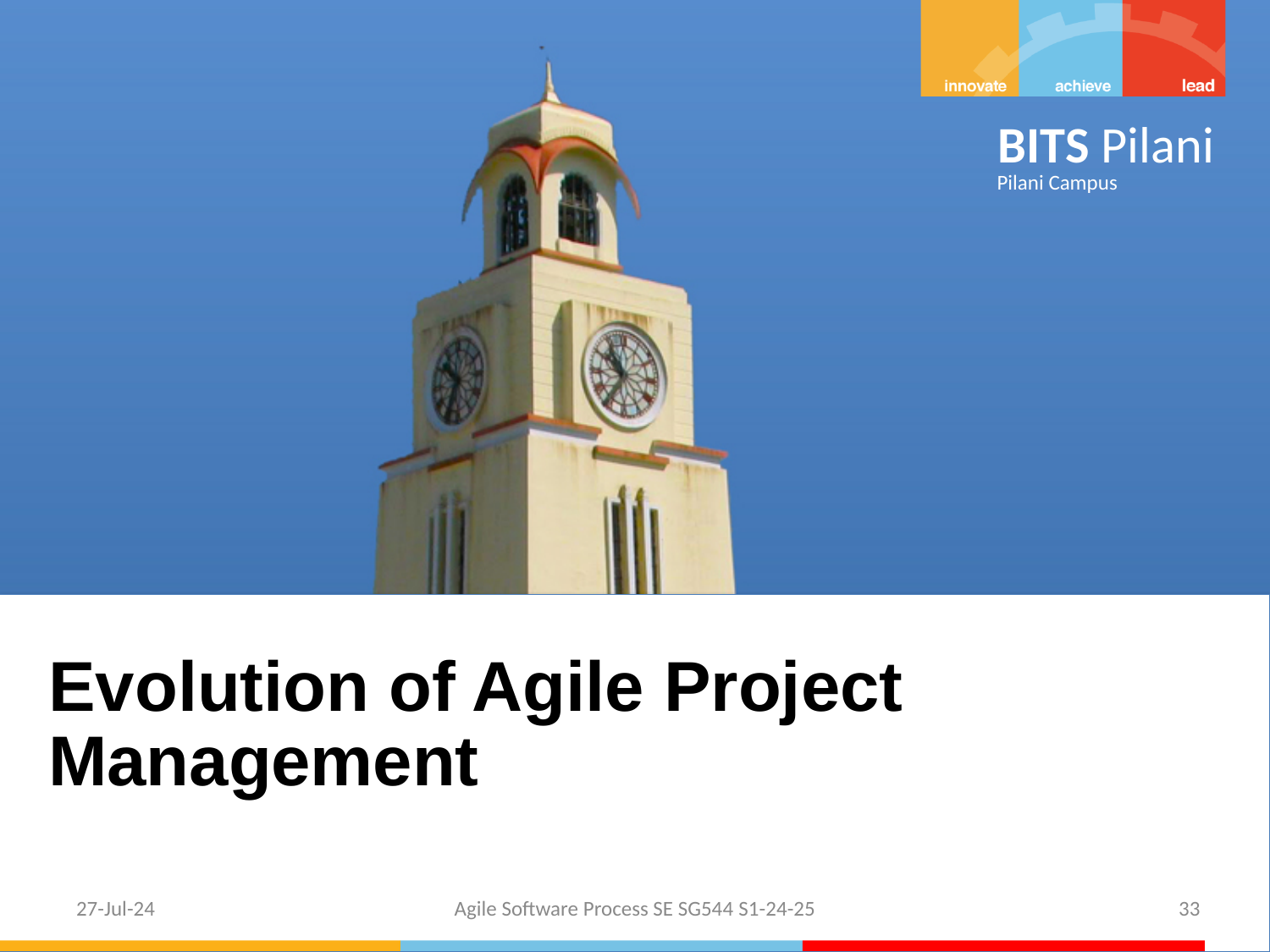

Evolution of Agile Project Management
27-Jul-24
Agile Software Process SE SG544 S1-24-25
33